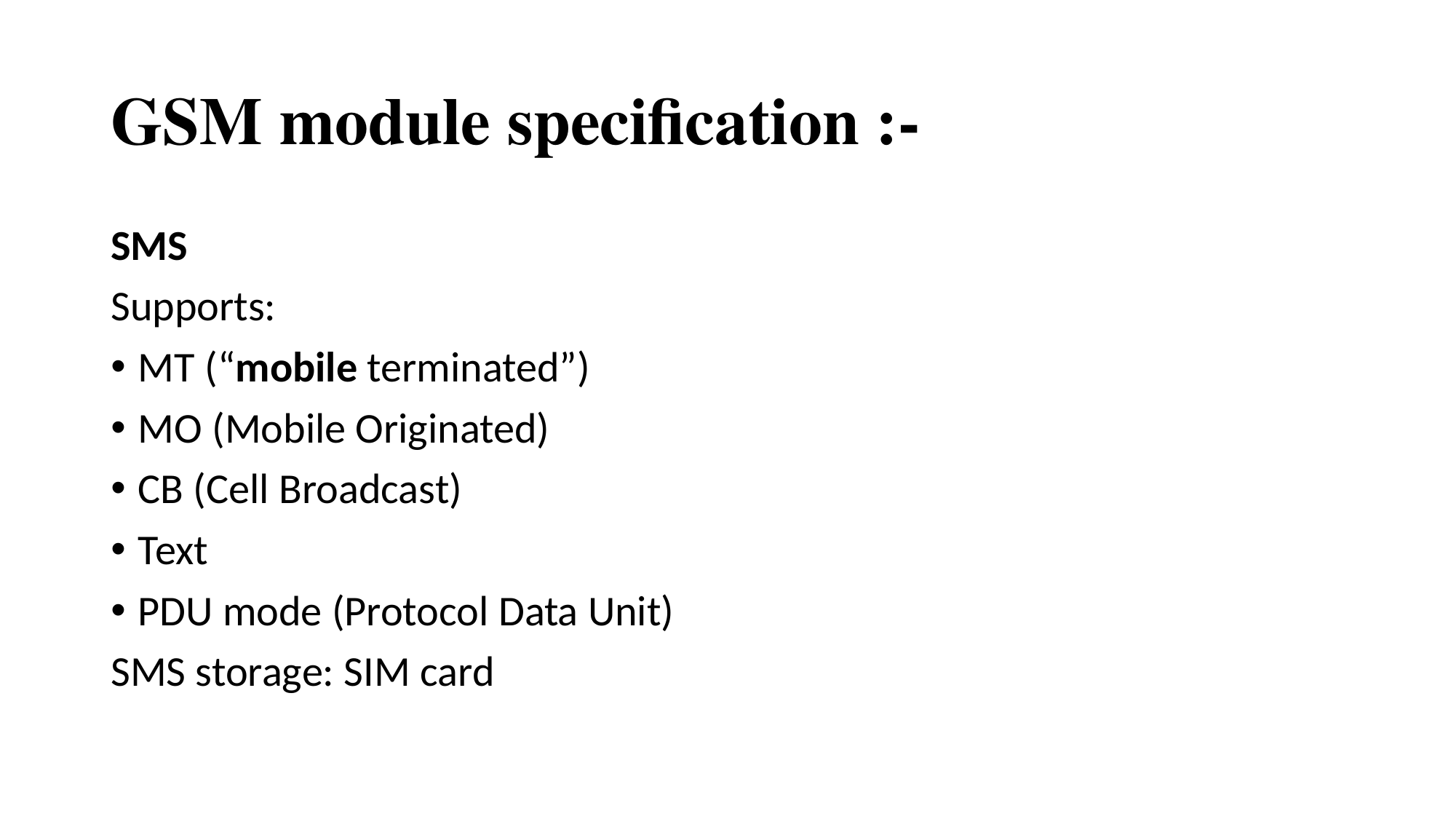

# GSM module specification :-
SMS
Supports:
MT (“mobile terminated”)
MO (Mobile Originated)
CB (Cell Broadcast)
Text
PDU mode (Protocol Data Unit)
SMS storage: SIM card